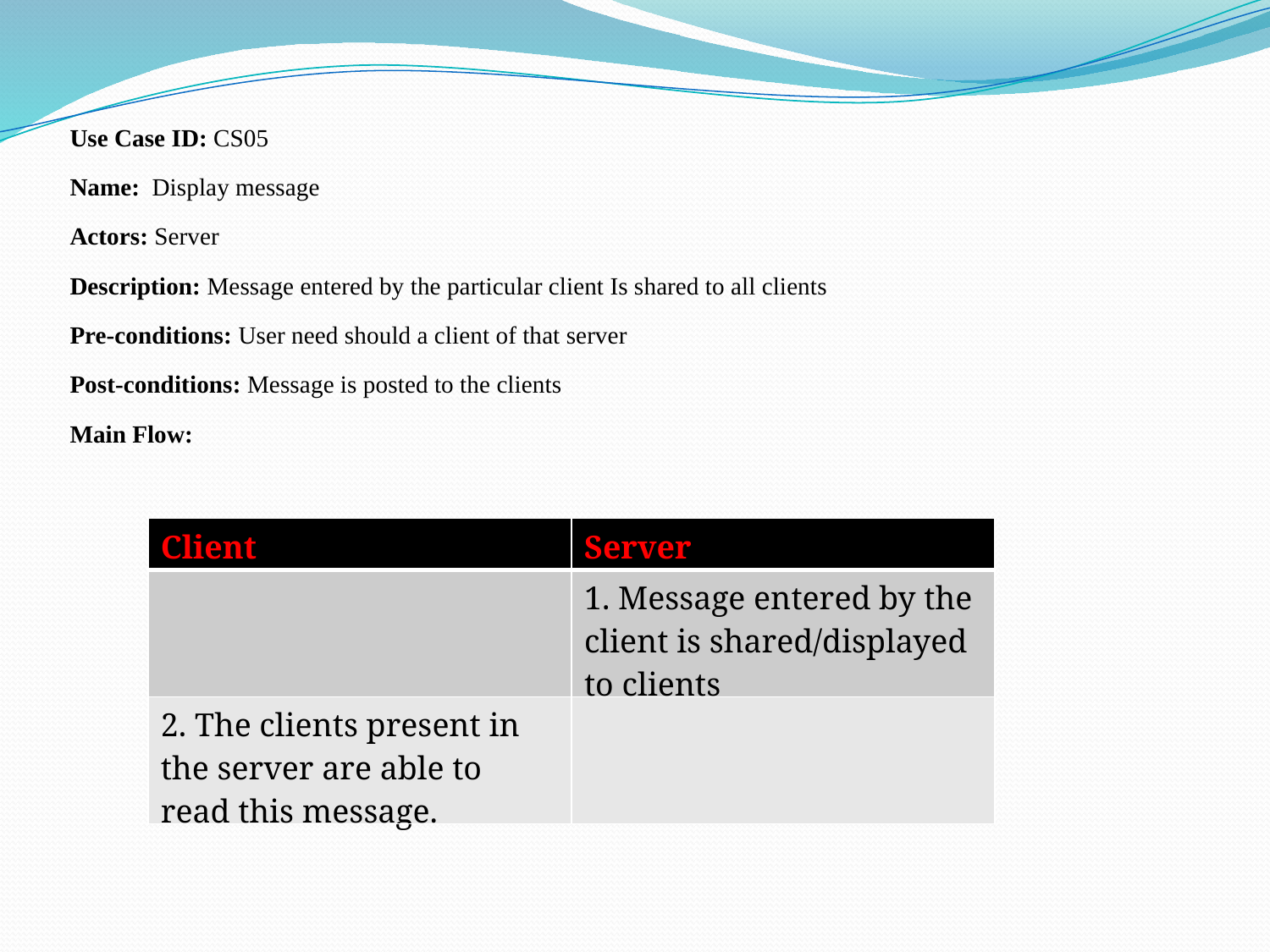

Use Case ID: CS05
Name:  Display message
Actors: Server
Description: Message entered by the particular client Is shared to all clients
Pre-conditions: User need should a client of that server
Post-conditions: Message is posted to the clients
Main Flow:

| Client | Server |
| --- | --- |
|  | 1. Message entered by the client is shared/displayed to clients |
| 2. The clients present in the server are able to read this message. |  |